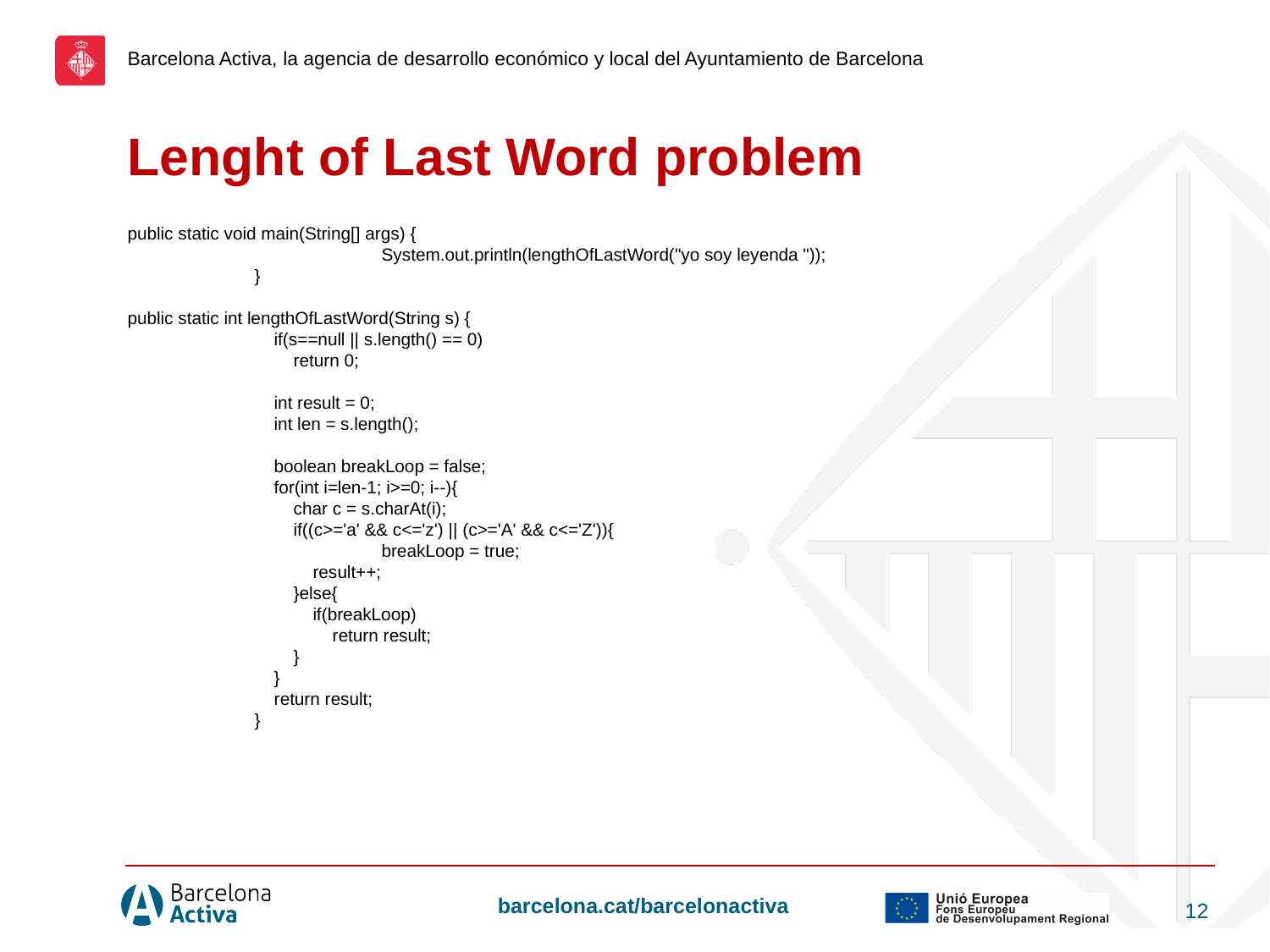

Lenght of Last Word problem

public static void main(String[] args) {
		System.out.println(lengthOfLastWord("yo soy leyenda "));
	}

public static int lengthOfLastWord(String s) {
	    if(s==null || s.length() == 0)
	        return 0;

	    int result = 0;
	    int len = s.length();

	    boolean breakLoop = false;
	    for(int i=len-1; i>=0; i--){
	        char c = s.charAt(i);
	        if((c>='a' && c<='z') || (c>='A' && c<='Z')){
	        	breakLoop = true;
	            result++;
	        }else{
	            if(breakLoop)
	                return result;
	        }
	    }
	    return result;
	}

12